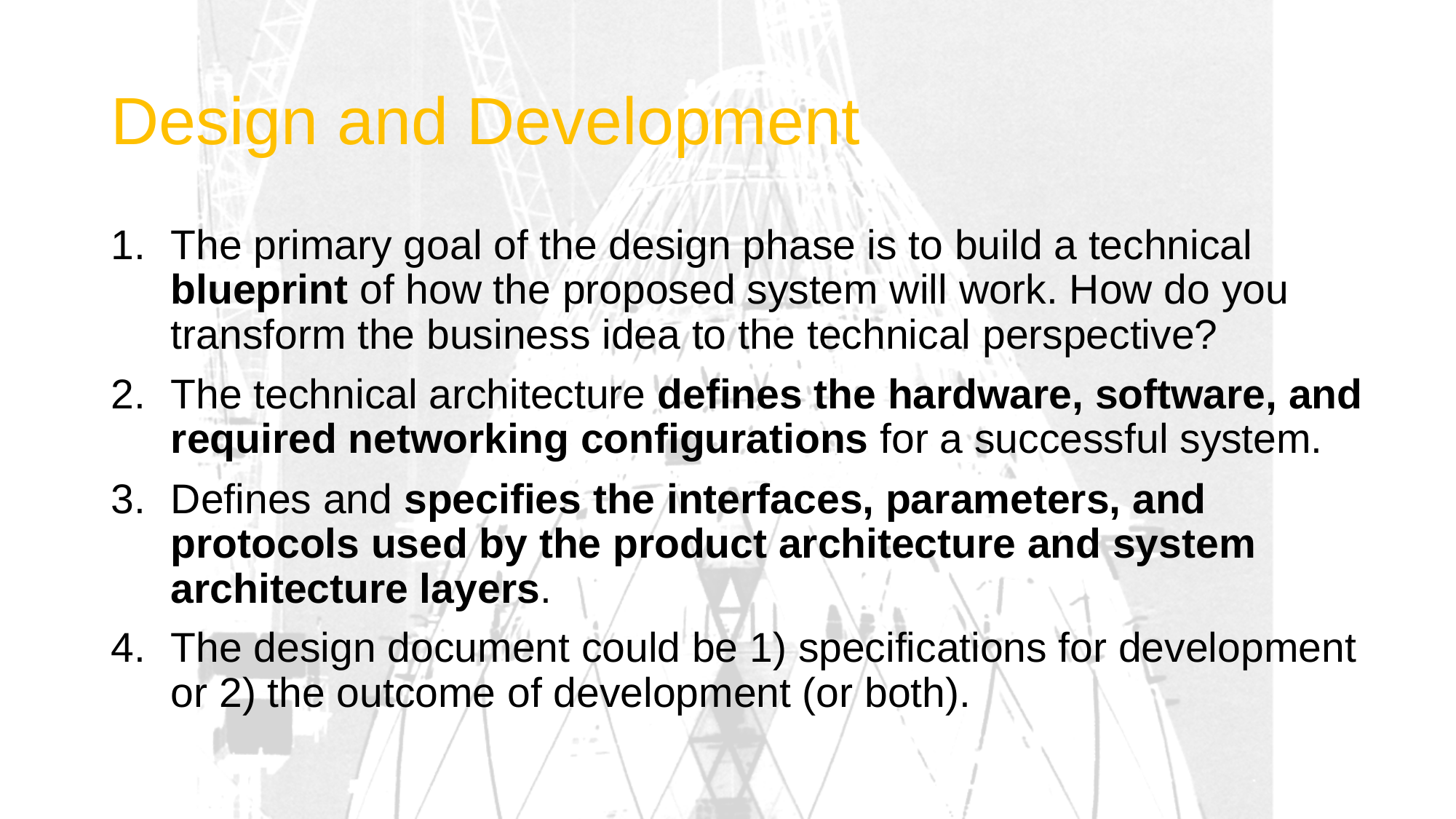

# Design and Development
The primary goal of the design phase is to build a technical blueprint of how the proposed system will work. How do you transform the business idea to the technical perspective?
The technical architecture defines the hardware, software, and required networking configurations for a successful system.
Defines and specifies the interfaces, parameters, and protocols used by the product architecture and system architecture layers.
The design document could be 1) specifications for development or 2) the outcome of development (or both).